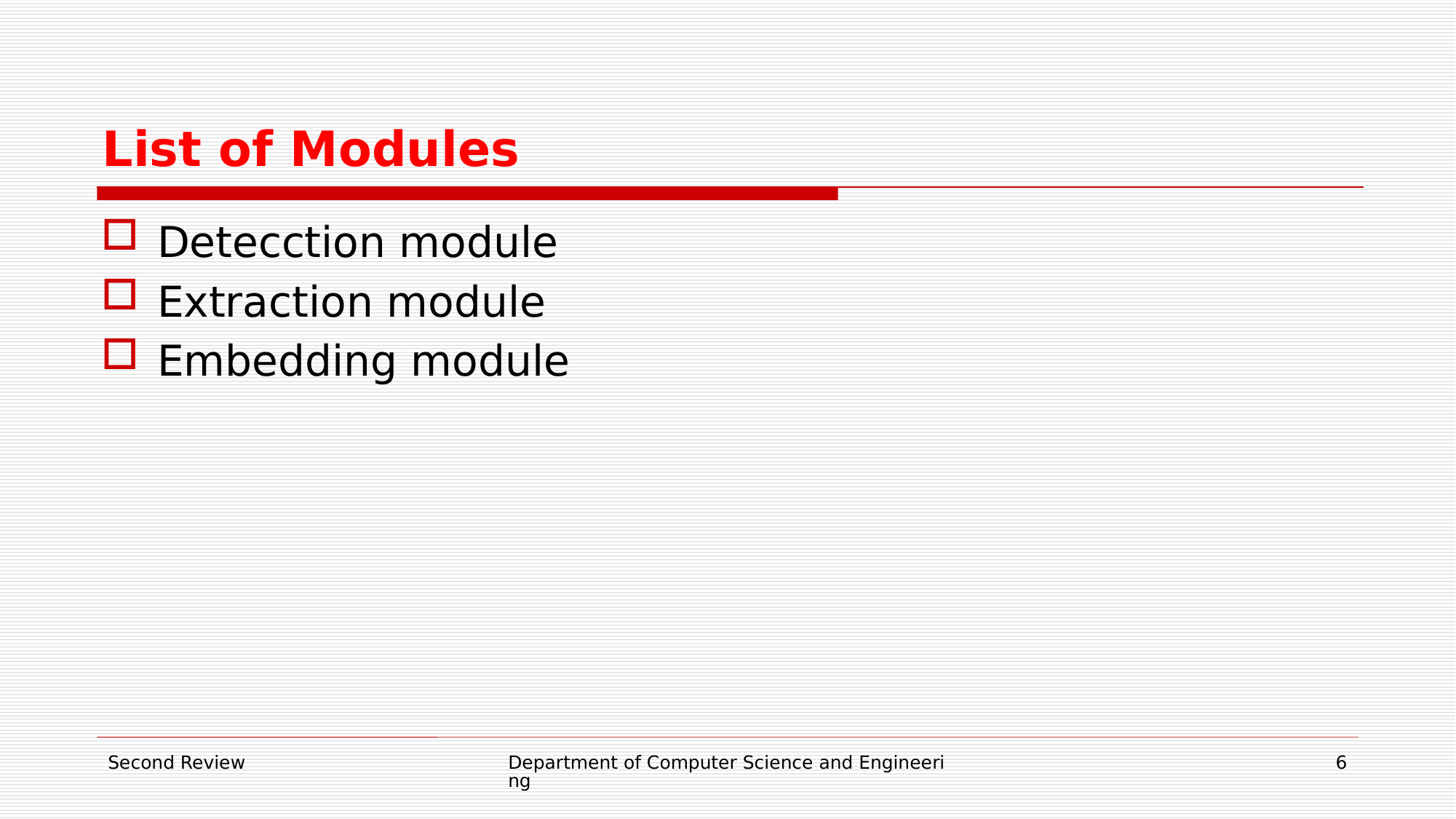

# List of Modules
Detecction module
Extraction module
Embedding module

Second Review
Department of Computer Science and Engineering
6